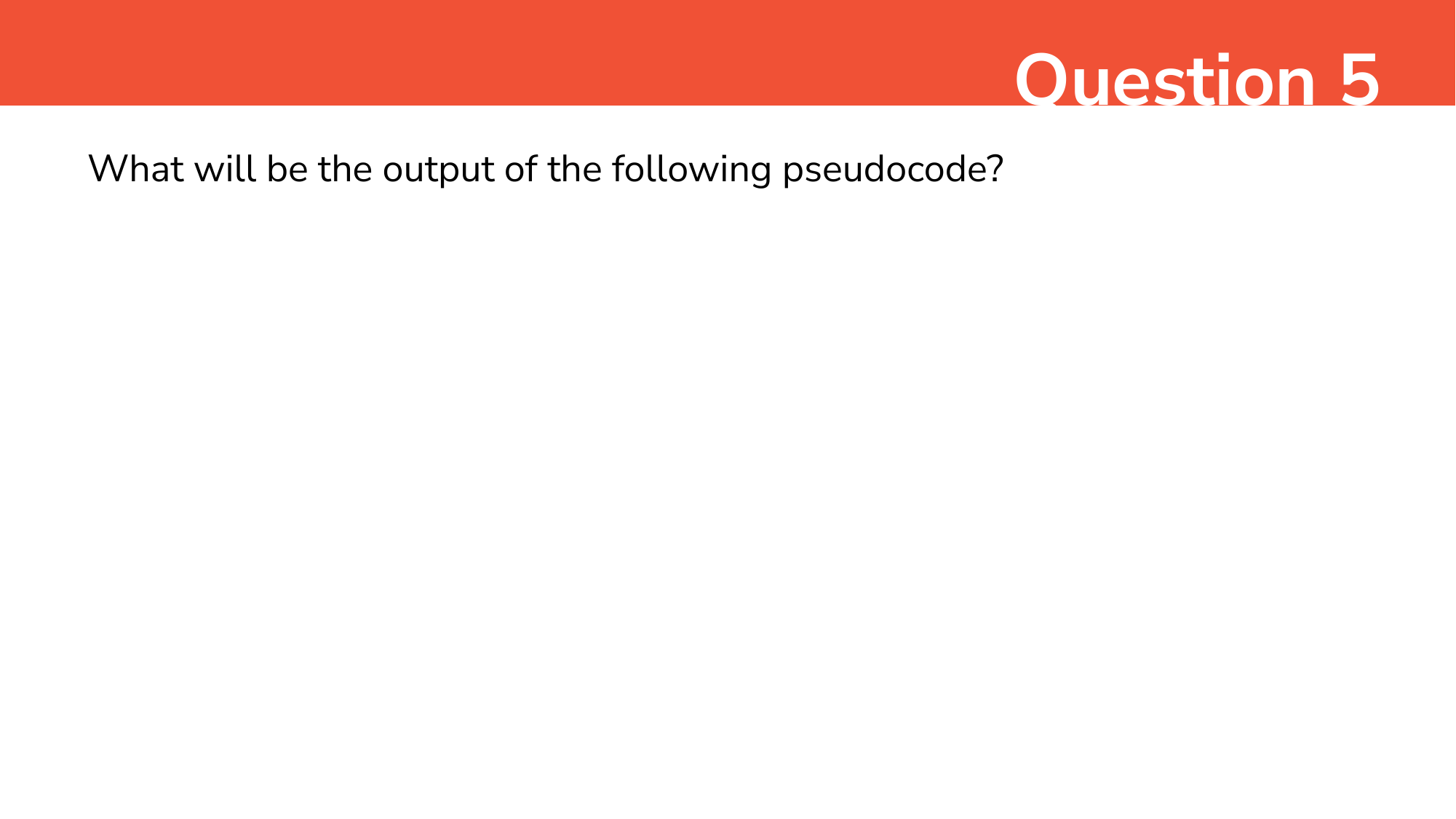

Question 5
What will be the output of the following pseudocode?